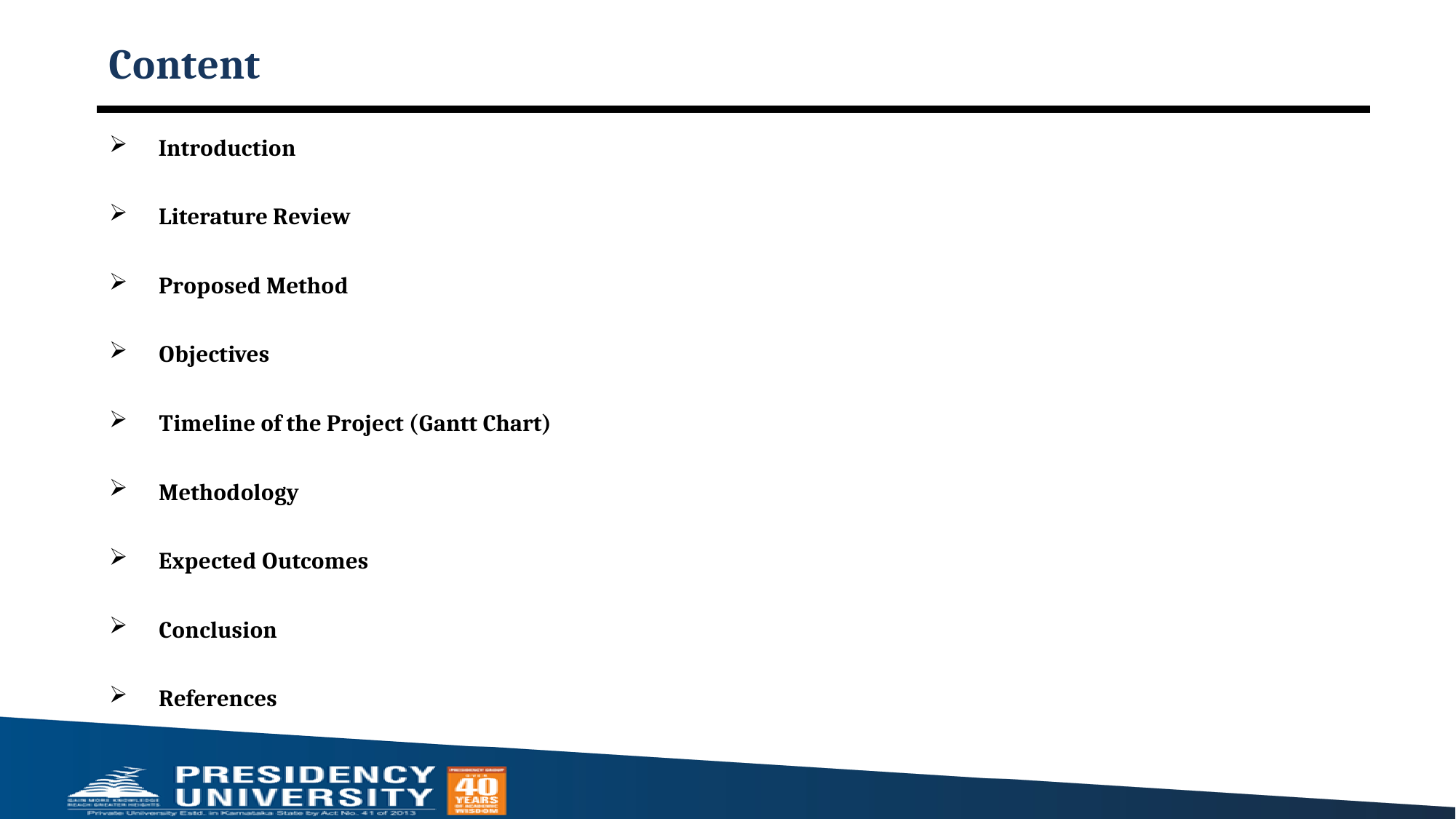

# Content
Introduction

Literature Review

Proposed Method

Objectives

Timeline of the Project (Gantt Chart)

Methodology

Expected Outcomes

Conclusion

References